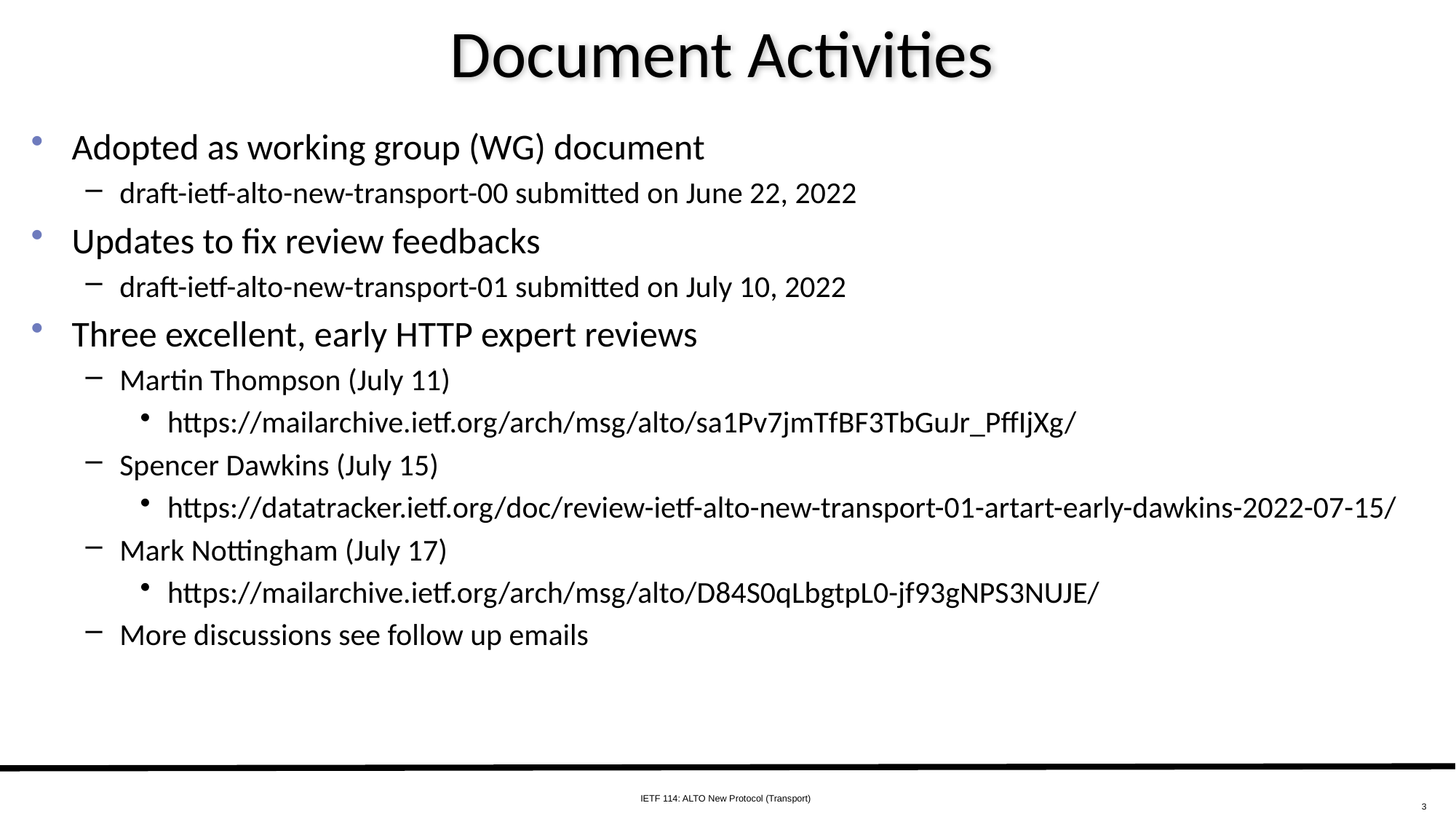

# Document Activities
Adopted as working group (WG) document
draft-ietf-alto-new-transport-00 submitted on June 22, 2022
Updates to fix review feedbacks
draft-ietf-alto-new-transport-01 submitted on July 10, 2022
Three excellent, early HTTP expert reviews
Martin Thompson (July 11)
https://mailarchive.ietf.org/arch/msg/alto/sa1Pv7jmTfBF3TbGuJr_PffIjXg/
Spencer Dawkins (July 15)
https://datatracker.ietf.org/doc/review-ietf-alto-new-transport-01-artart-early-dawkins-2022-07-15/
Mark Nottingham (July 17)
https://mailarchive.ietf.org/arch/msg/alto/D84S0qLbgtpL0-jf93gNPS3NUJE/
More discussions see follow up emails